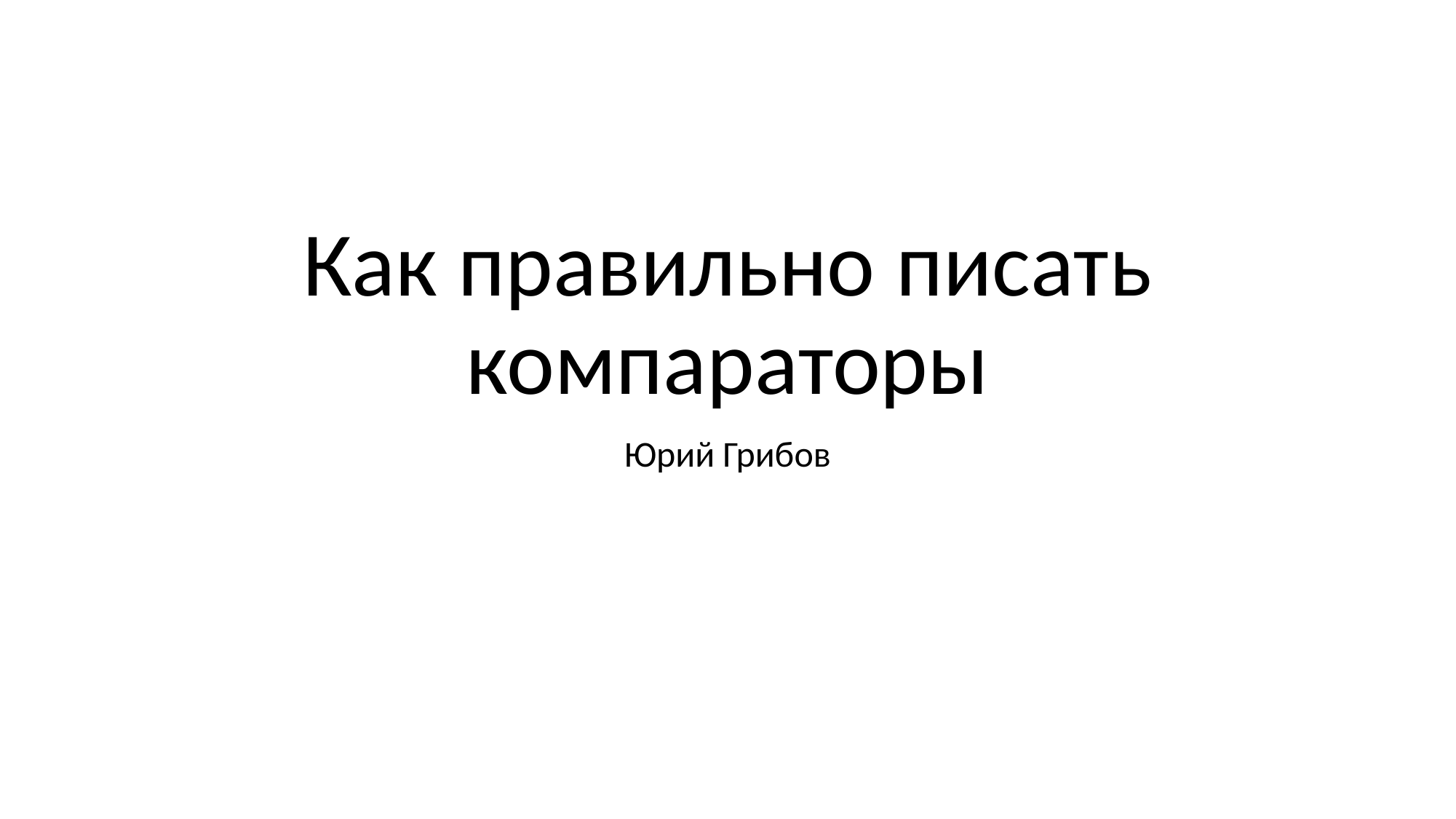

# Как правильно писать компараторы
Юрий Грибов